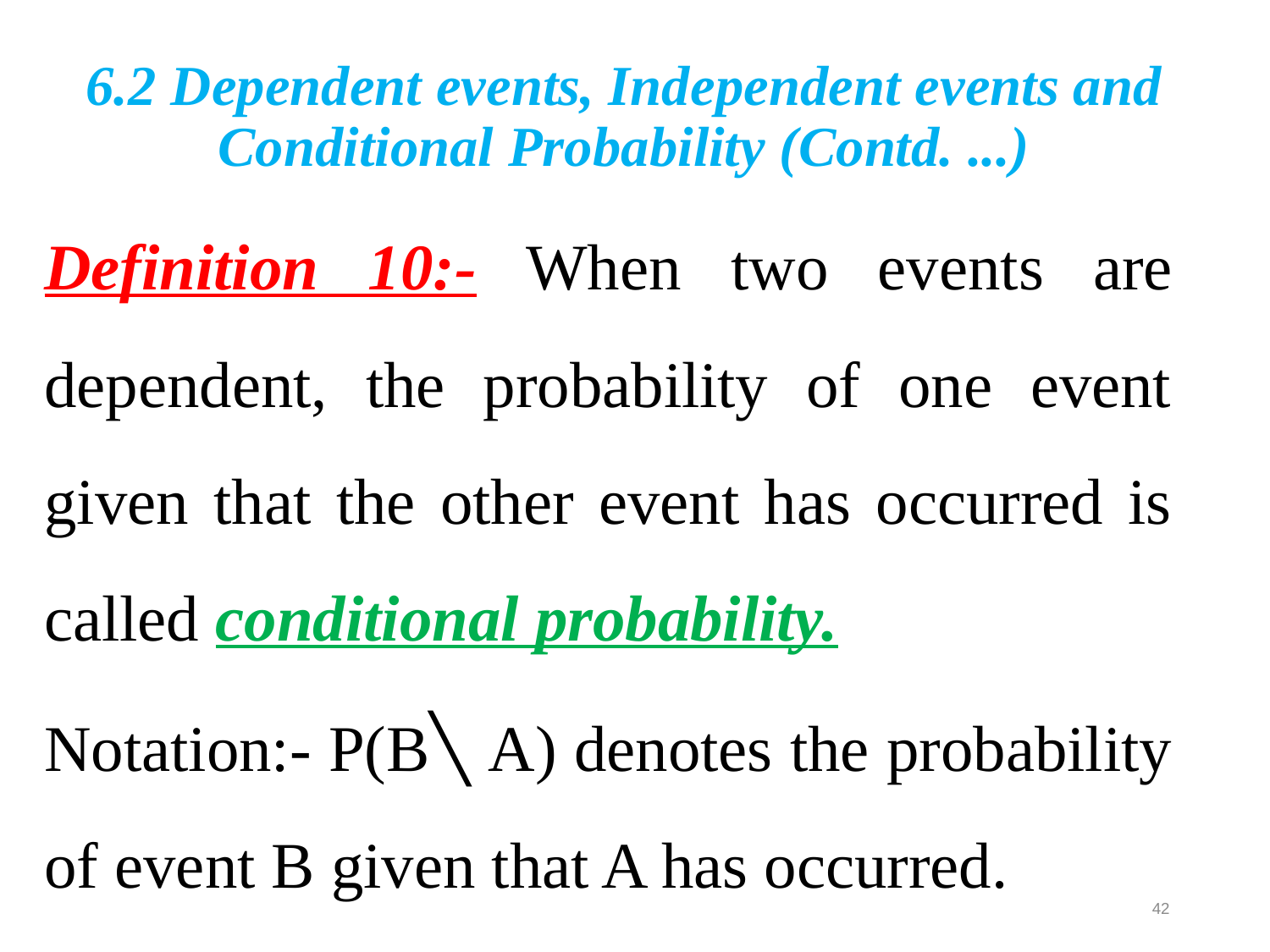

# 6.2 Dependent events, Independent events and Conditional Probability (Contd. ...)
Definition 10:- When two events are dependent, the probability of one event given that the other event has occurred is called conditional probability.
Notation:- P(B╲ A) denotes the probability of event B given that A has occurred.

42